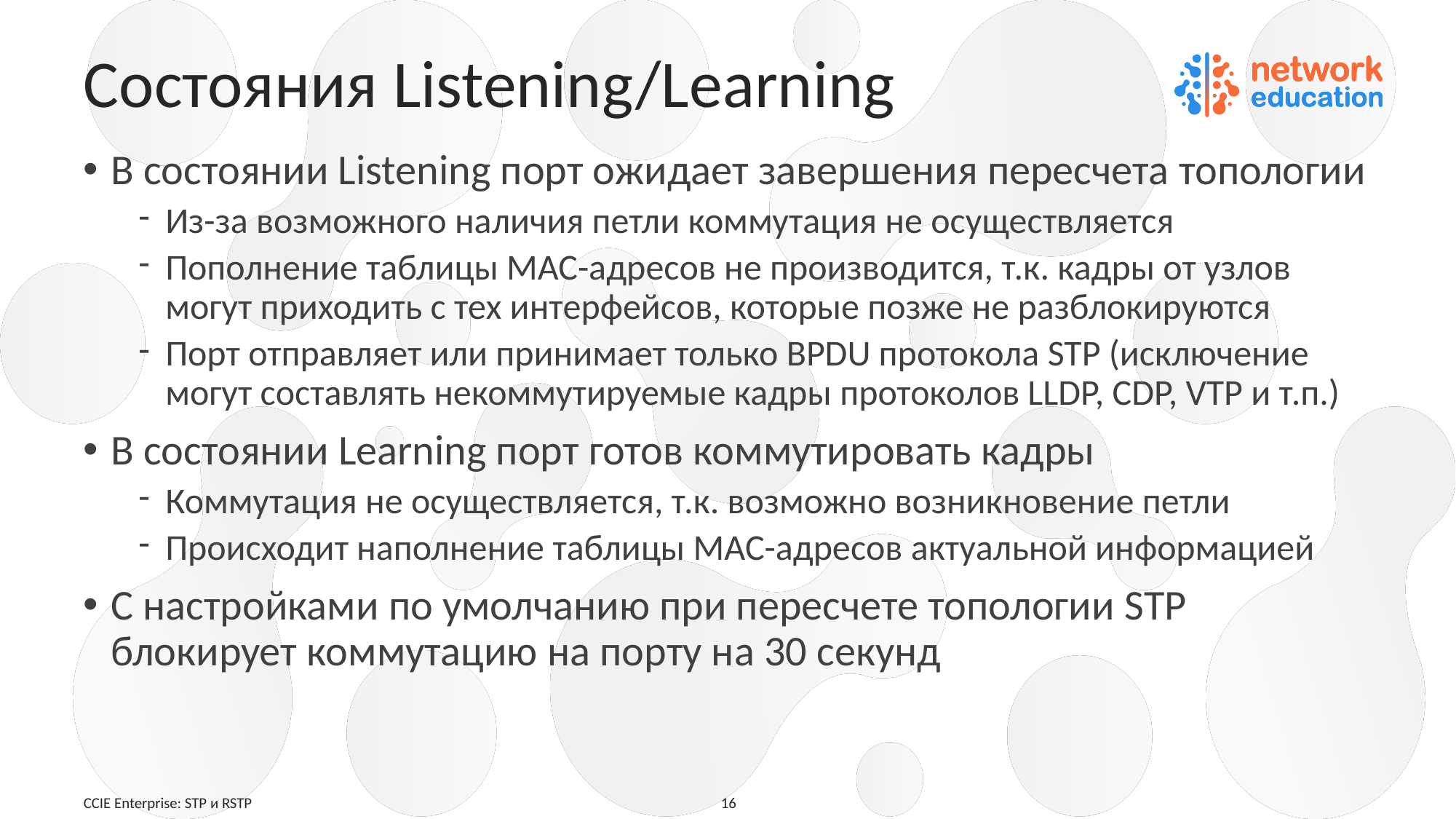

# Состояния Listening/Learning
В состоянии Listening порт ожидает завершения пересчета топологии
Из-за возможного наличия петли коммутация не осуществляется
Пополнение таблицы MAC-адресов не производится, т.к. кадры от узлов могут приходить с тех интерфейсов, которые позже не разблокируются
Порт отправляет или принимает только BPDU протокола STP (исключение могут составлять некоммутируемые кадры протоколов LLDP, CDP, VTP и т.п.)
В состоянии Learning порт готов коммутировать кадры
Коммутация не осуществляется, т.к. возможно возникновение петли
Происходит наполнение таблицы MAC-адресов актуальной информацией
С настройками по умолчанию при пересчете топологии STP блокирует коммутацию на порту на 30 секунд

CCIE Enterprise: STP и RSTP